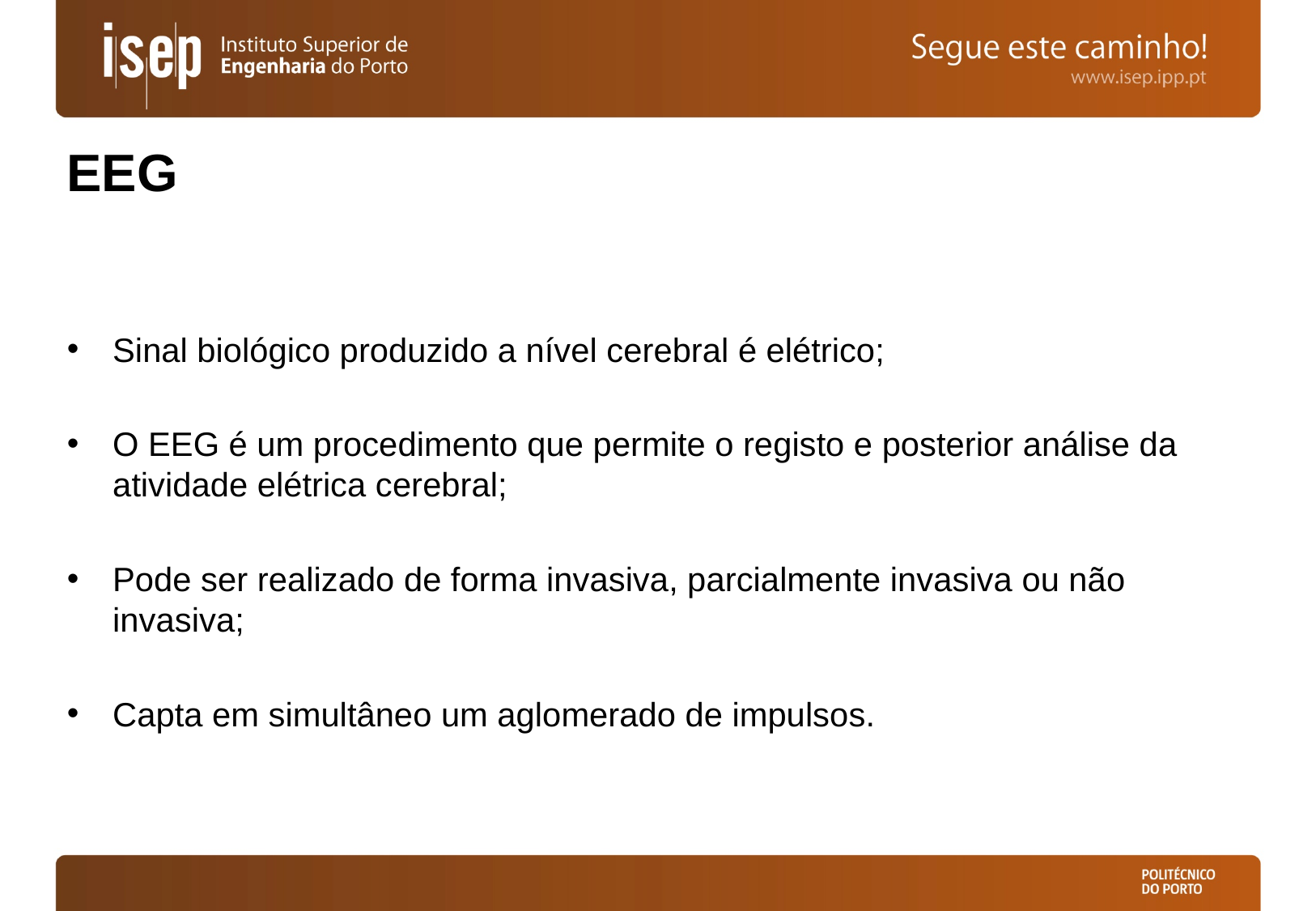

# EEG

Sinal biológico produzido a nível cerebral é elétrico;

O EEG é um procedimento que permite o registo e posterior análise da atividade elétrica cerebral;

Pode ser realizado de forma invasiva, parcialmente invasiva ou não invasiva;

Capta em simultâneo um aglomerado de impulsos.